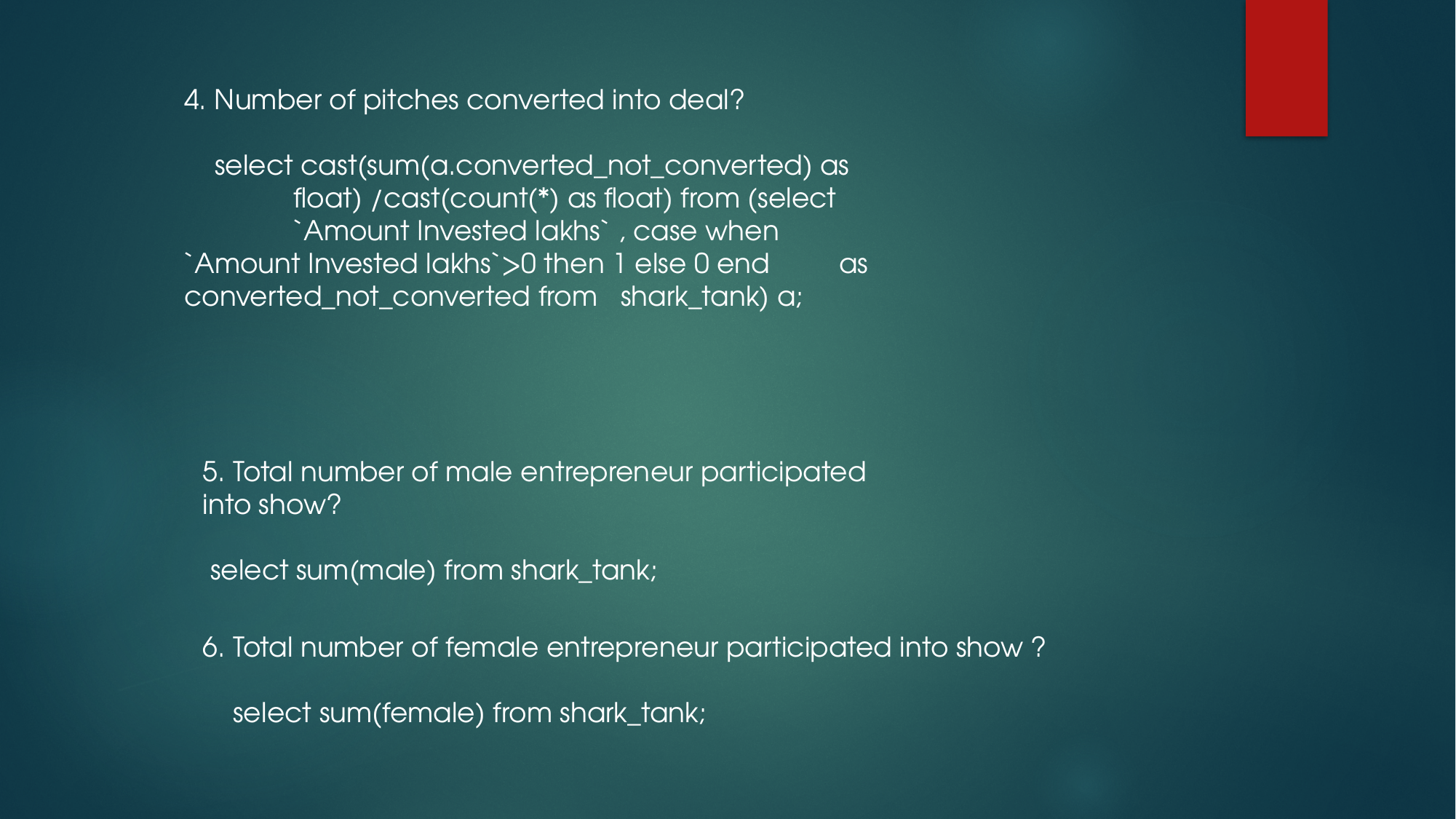

4. Number of pitches converted into deal?

    select cast(sum(a.converted_not_converted) as   	float) /cast(count(*) as float) from (select 	`Amount Invested lakhs` , case when 	`Amount Invested lakhs`>0 then 1 else 0 end 	as converted_not_converted from 	shark_tank) a;
5. Total number of male entrepreneur participated into show?

 select sum(male) from shark_tank;
6. Total number of female entrepreneur participated into show ?

    select sum(female) from shark_tank;